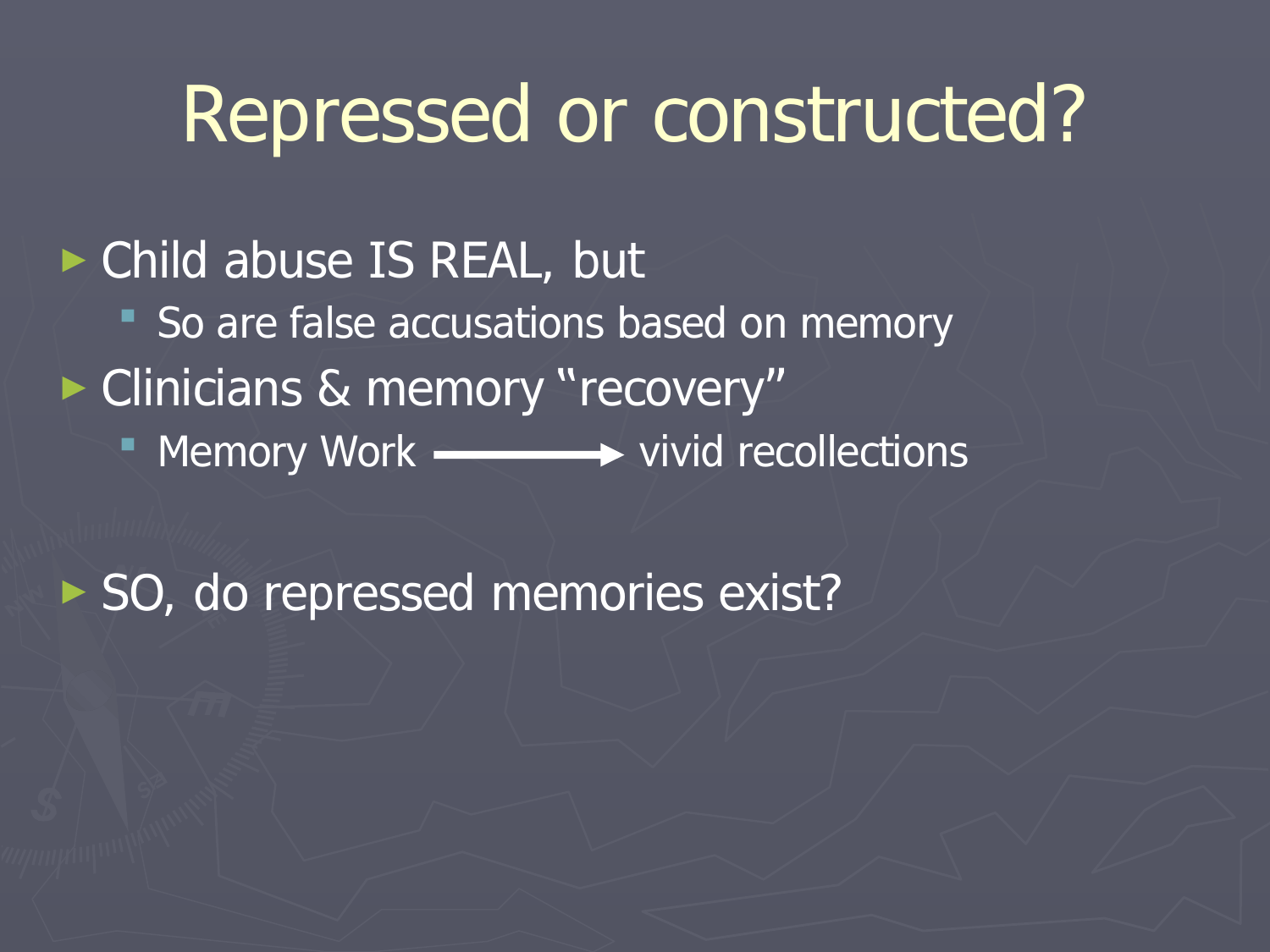

# Repressed or constructed?
Child abuse IS REAL, but
So are false accusations based on memory
Clinicians & memory “recovery”
Memory Work                 vivid recollections

SO, do repressed memories exist?